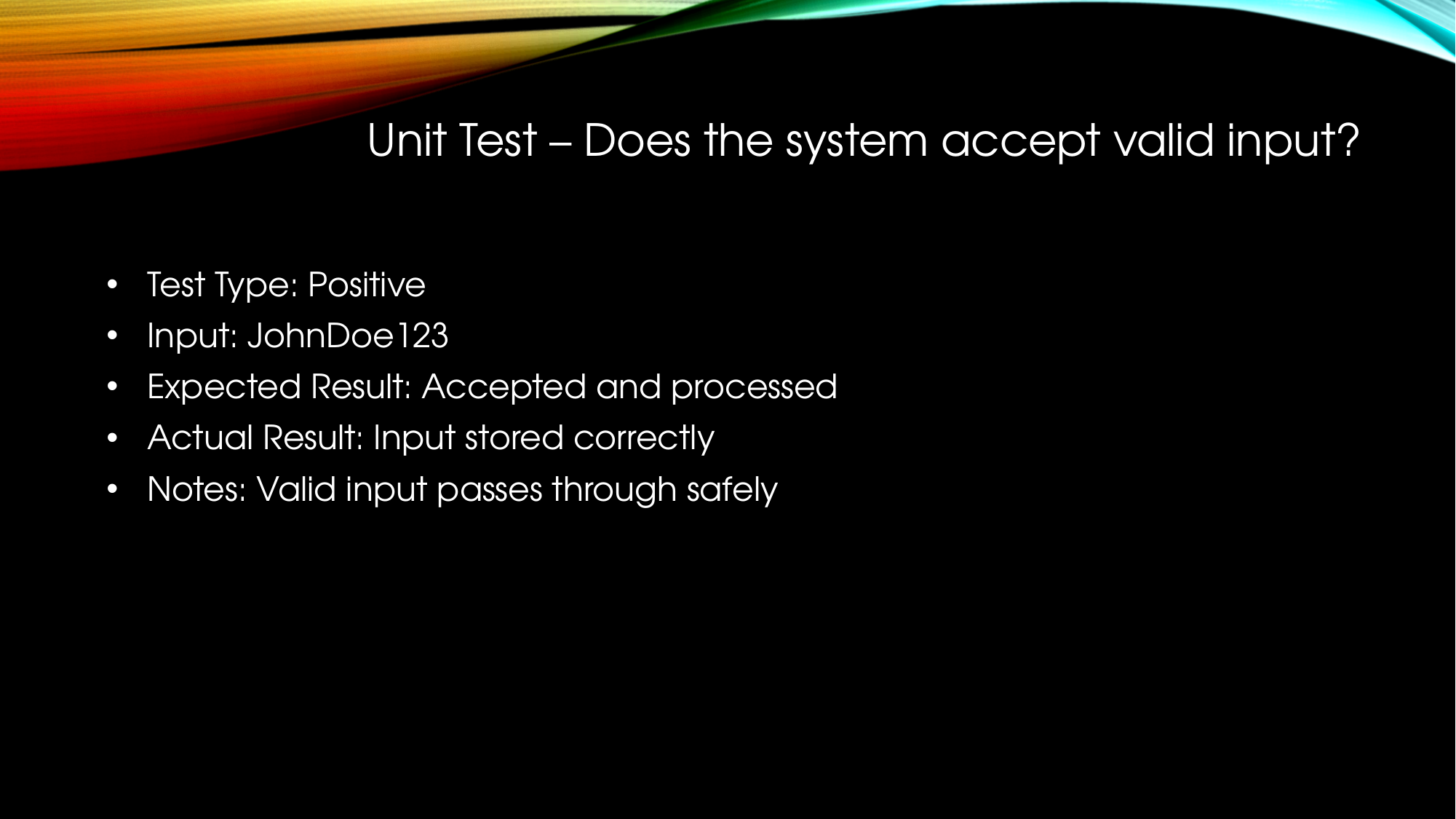

# Unit Test – Does the system accept valid input?
Test Type: Positive
Input: JohnDoe123
Expected Result: Accepted and processed
Actual Result: Input stored correctly
Notes: Valid input passes through safely